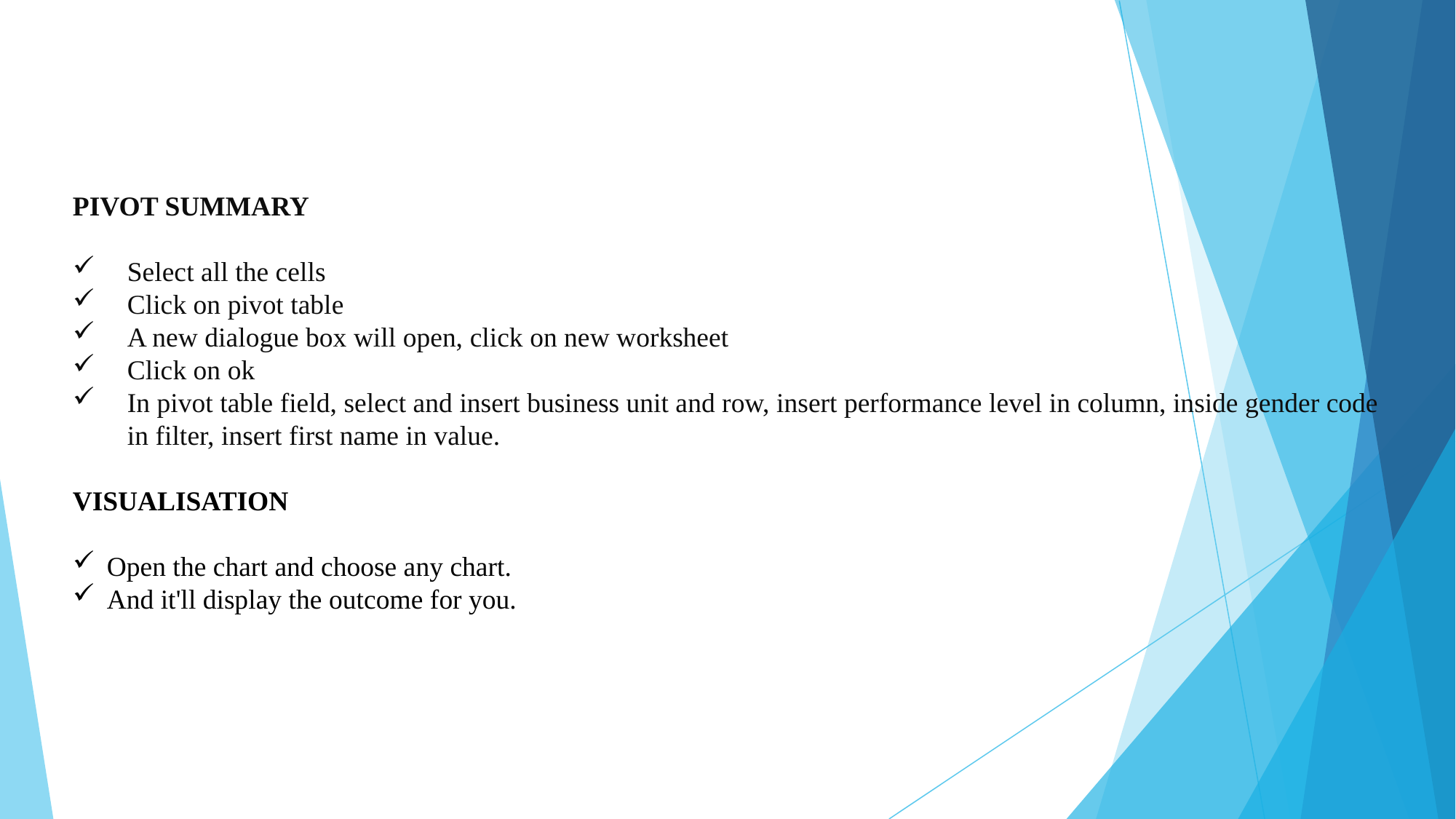

#
PIVOT SUMMARY

Select all the cells
Click on pivot table
A new dialogue box will open, click on new worksheet
Click on ok
In pivot table field, select and insert business unit and row, insert performance level in column, inside gender code in filter, insert first name in value.

VISUALISATION

Open the chart and choose any chart.
And it'll display the outcome for you.